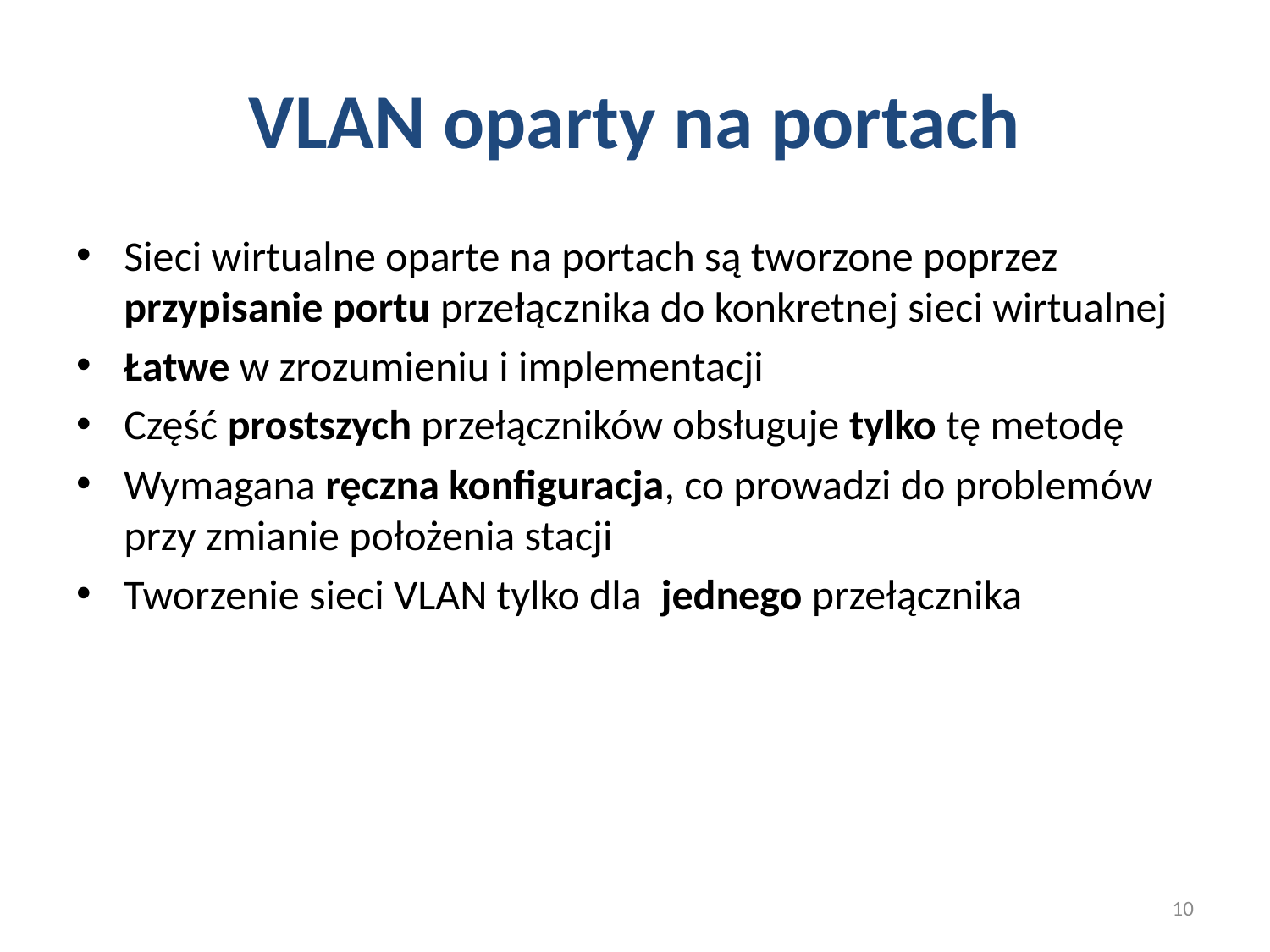

# VLAN oparty na portach
Sieci wirtualne oparte na portach są tworzone poprzez przypisanie portu przełącznika do konkretnej sieci wirtualnej
Łatwe w zrozumieniu i implementacji
Część prostszych przełączników obsługuje tylko tę metodę
Wymagana ręczna konfiguracja, co prowadzi do problemów przy zmianie położenia stacji
Tworzenie sieci VLAN tylko dla  jednego przełącznika
10